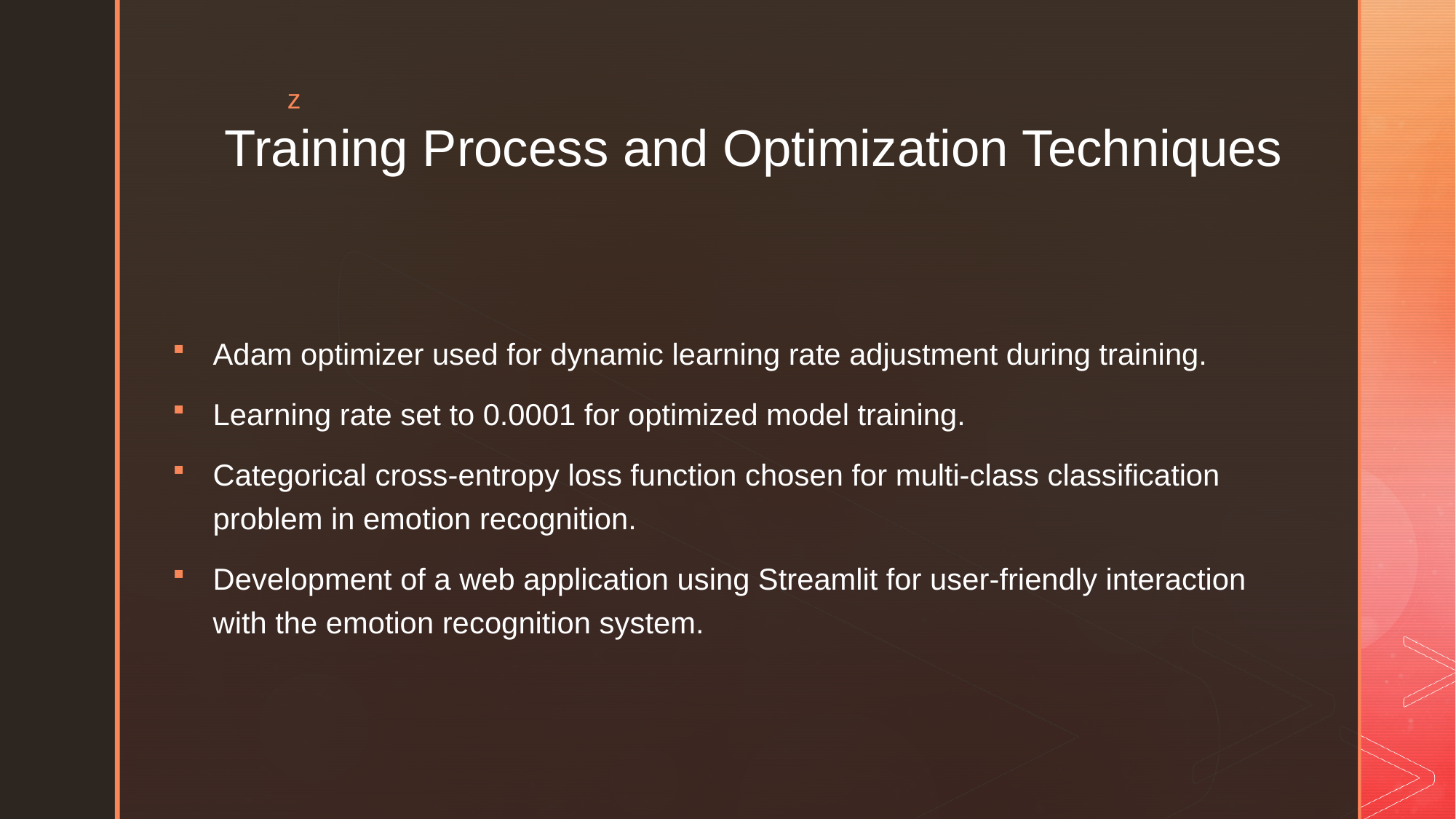

# Training Process and Optimization Techniques
Adam optimizer used for dynamic learning rate adjustment during training.
Learning rate set to 0.0001 for optimized model training.
Categorical cross-entropy loss function chosen for multi-class classification problem in emotion recognition.
Development of a web application using Streamlit for user-friendly interaction with the emotion recognition system.